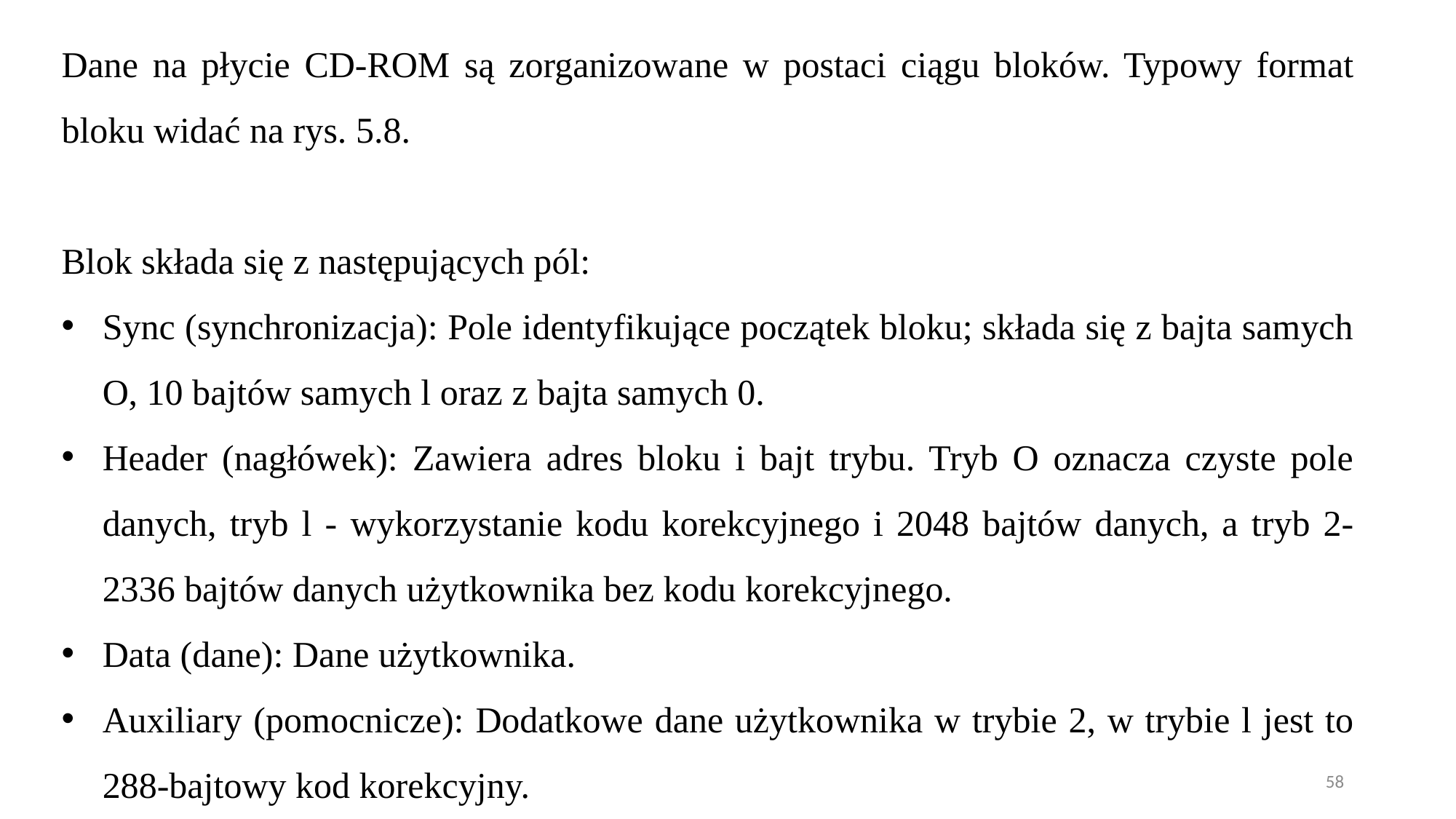

Dane na płycie CD-ROM są zorganizowane w postaci ciągu bloków. Typowy format bloku widać na rys. 5.8.

Blok składa się z następujących pól:
Sync (synchronizacja): Pole identyfikujące początek bloku; składa się z bajta samych O, 10 bajtów samych l oraz z bajta samych 0.
Header (nagłówek): Zawiera adres bloku i bajt trybu. Tryb O oznacza czyste pole danych, tryb l - wykorzystanie kodu korekcyjnego i 2048 bajtów danych, a tryb 2-2336 bajtów danych użytkownika bez kodu korekcyjnego.
Data (dane): Dane użytkownika.
Auxiliary (pomocnicze): Dodatkowe dane użytkownika w trybie 2, w trybie l jest to 288-bajtowy kod korekcyjny.
58